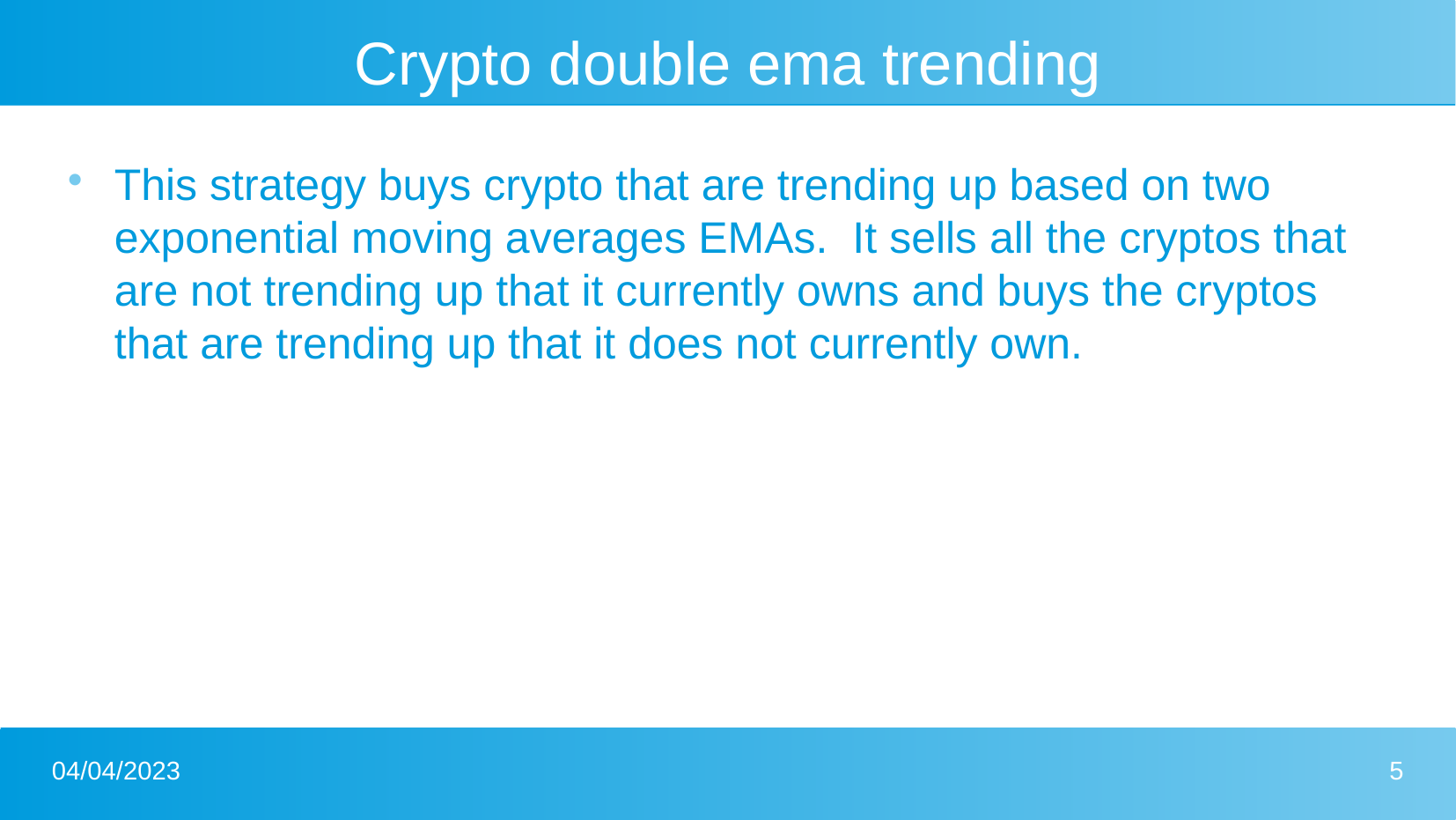

# Crypto double ema trending
This strategy buys crypto that are trending up based on two exponential moving averages EMAs.  It sells all the cryptos that are not trending up that it currently owns and buys the cryptos that are trending up that it does not currently own.
04/04/2023
5